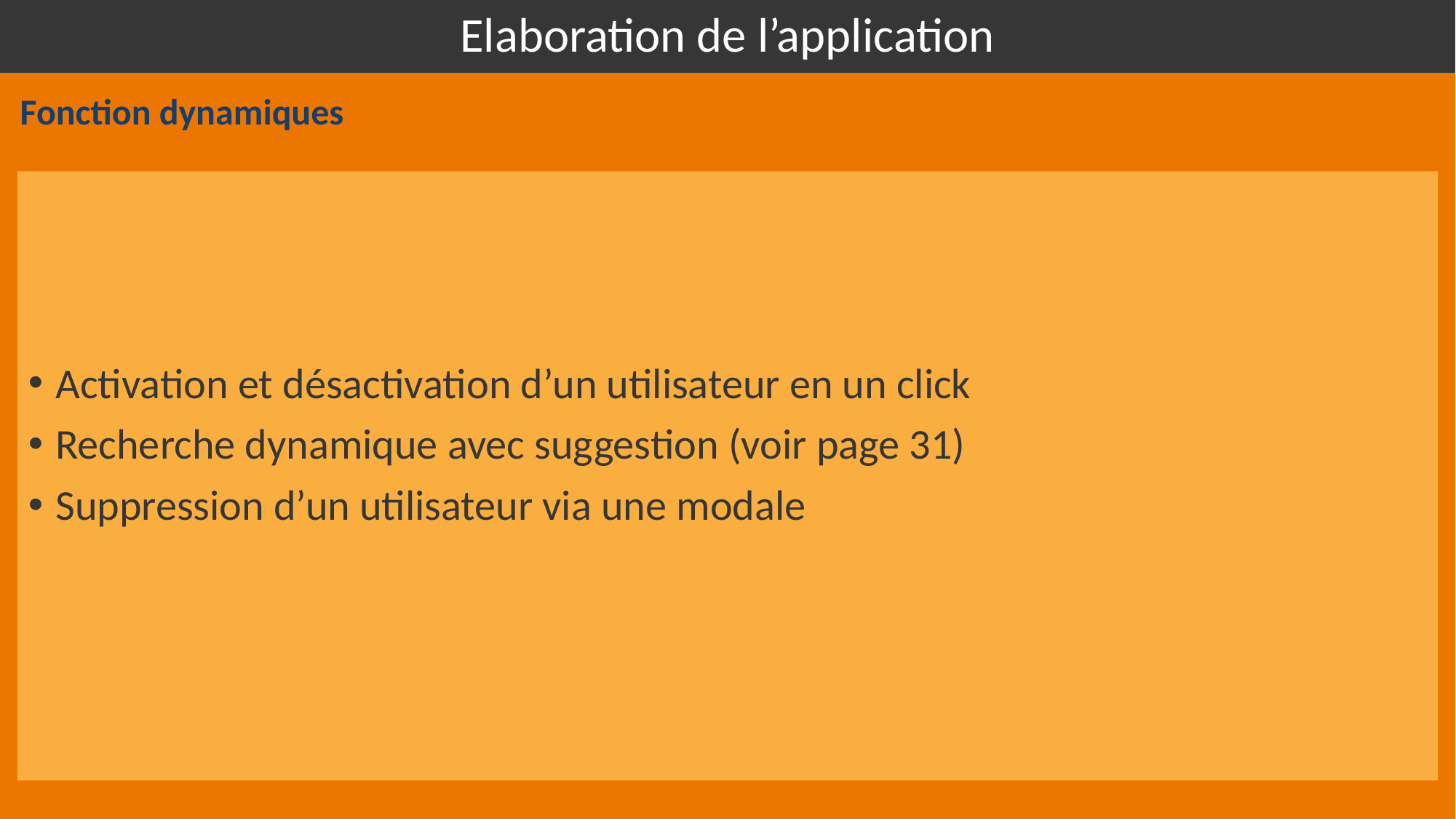

# Elaboration de l’application
Fonction dynamiques
Activation et désactivation d’un utilisateur en un click
Recherche dynamique avec suggestion (voir page 31)
Suppression d’un utilisateur via une modale